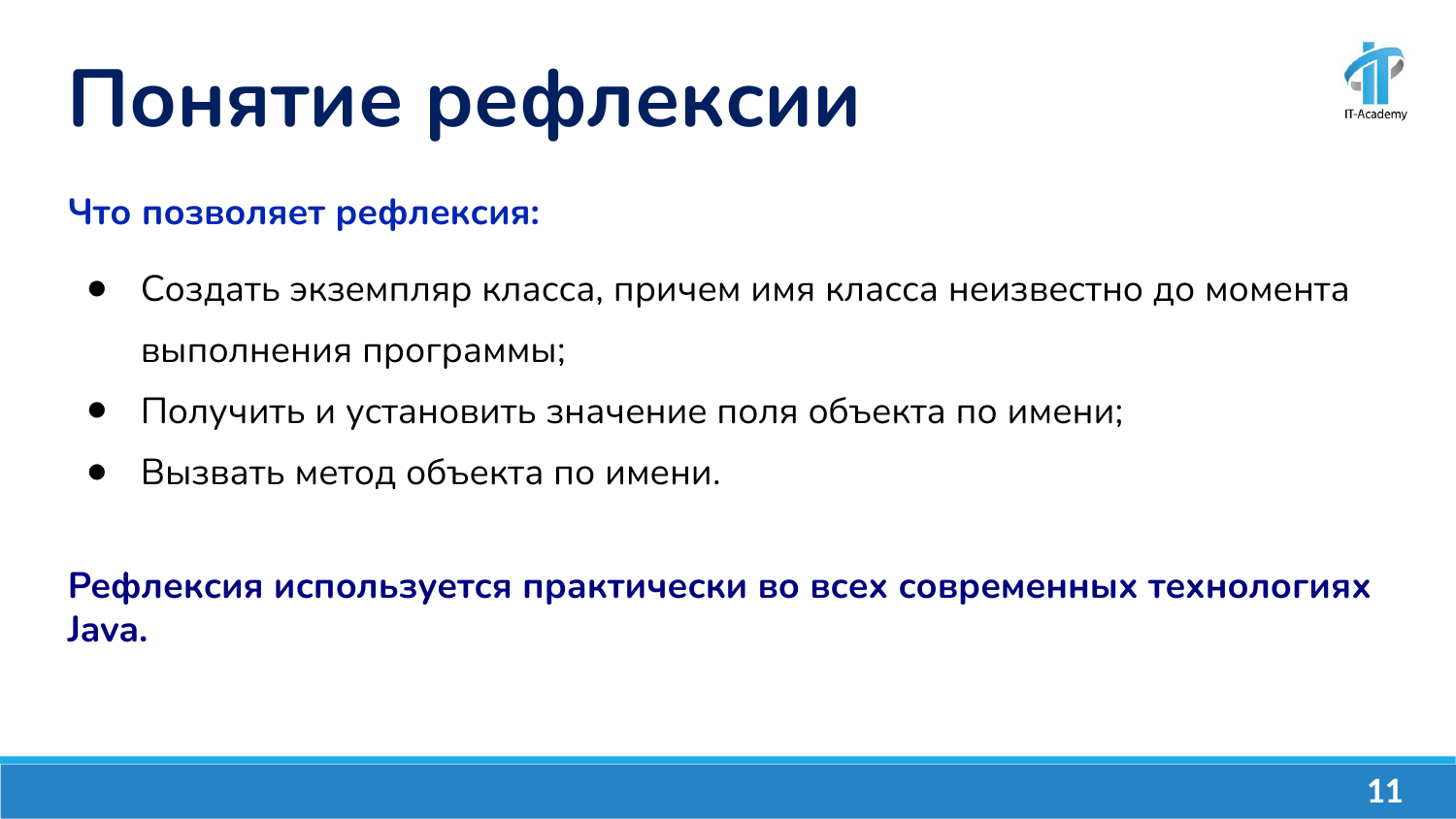

Понятие рефлексии
Что позволяет рефлексия:
Создать экземпляр класса, причем имя класса неизвестно до момента выполнения программы;
Получить и установить значение поля объекта по имени;
Вызвать метод объекта по имени.
Рефлексия используется практически во всех современных технологиях Java.
11